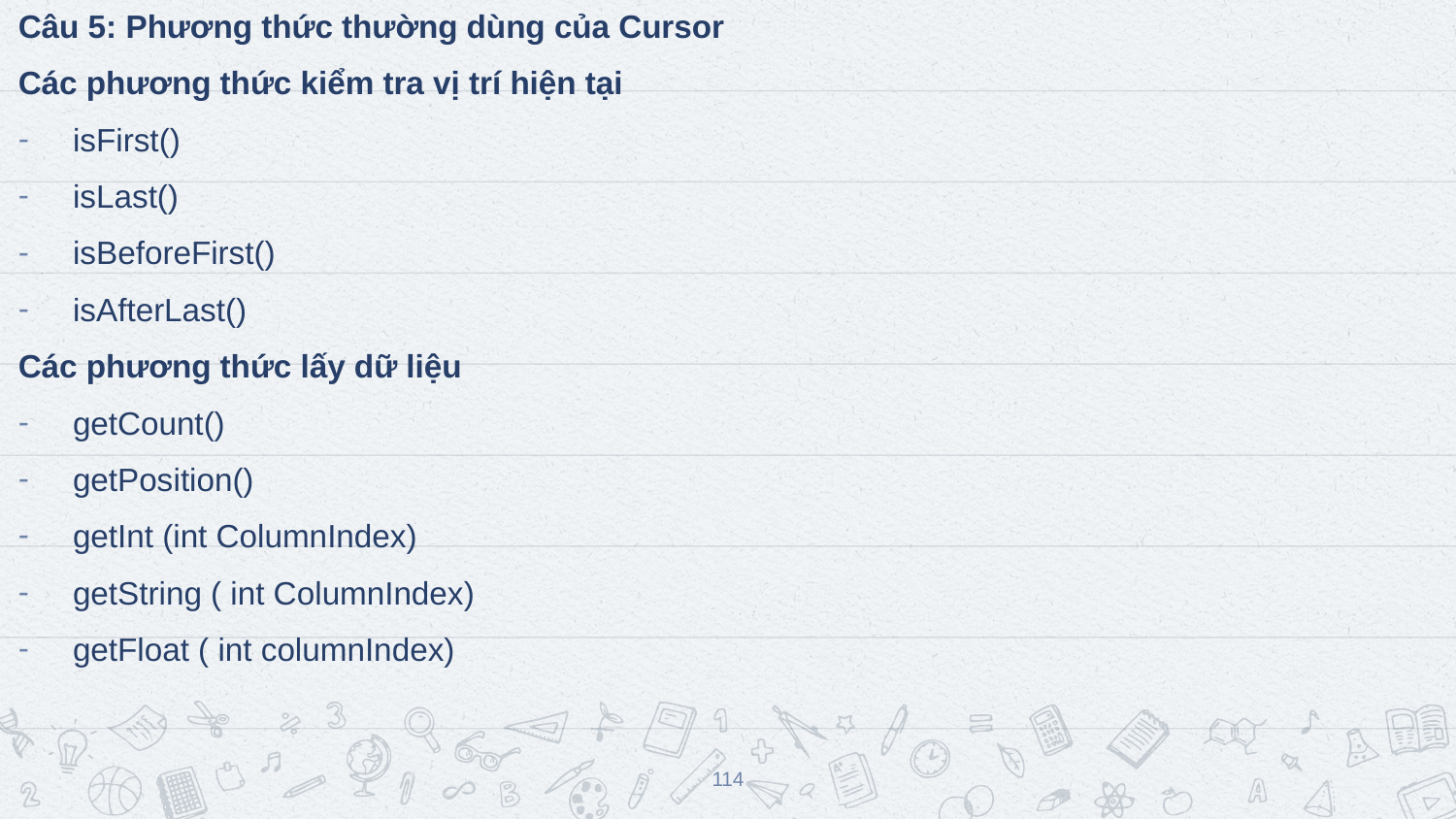

Câu 5: Phương thức thường dùng của Cursor
Các phương thức kiểm tra vị trí hiện tại
isFirst()
isLast()
isBeforeFirst()
isAfterLast()
Các phương thức lấy dữ liệu
getCount()
getPosition()
getInt (int ColumnIndex)
getString ( int ColumnIndex)
getFloat ( int columnIndex)
114